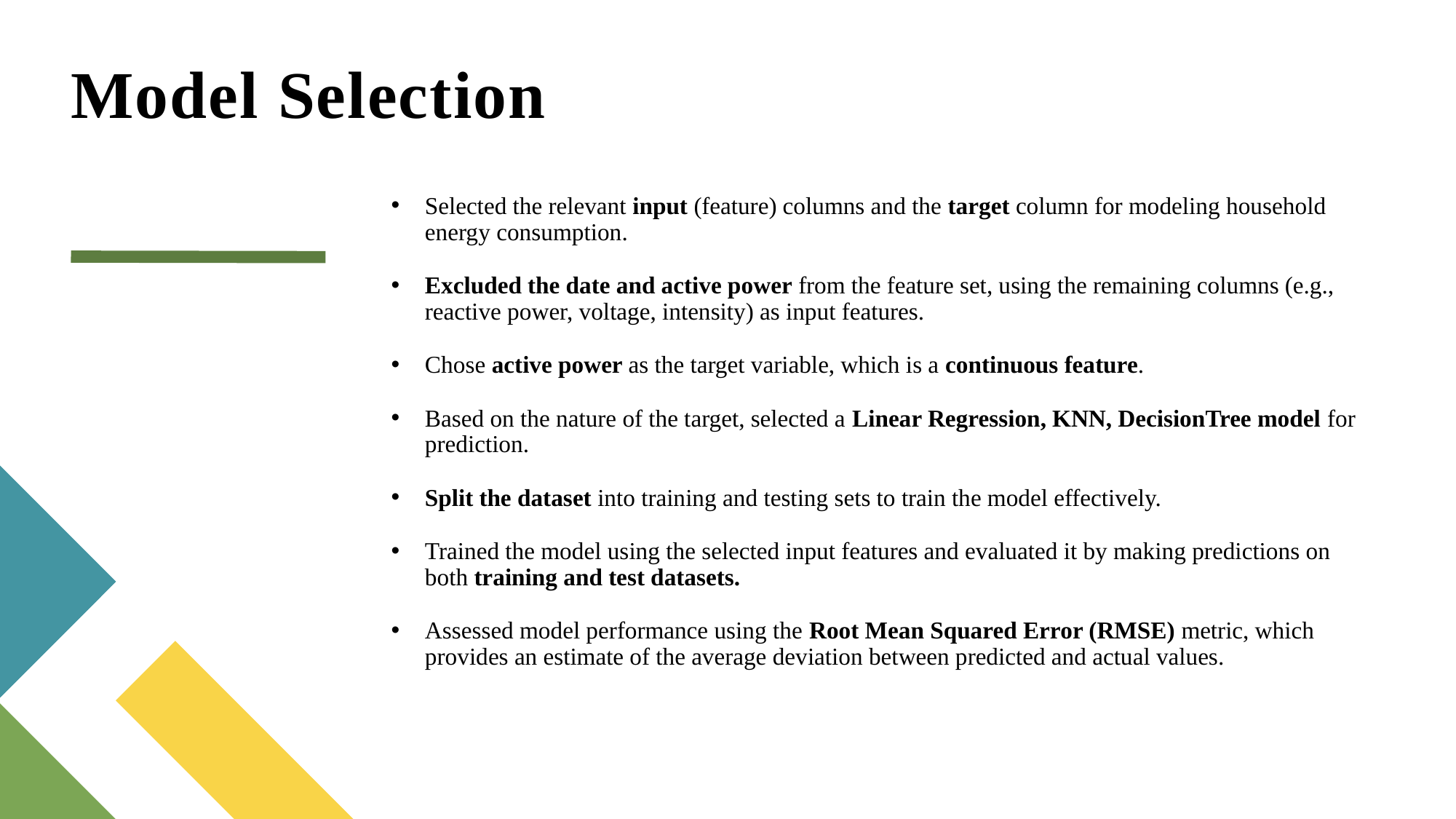

# Model Selection
Selected the relevant input (feature) columns and the target column for modeling household energy consumption.
Excluded the date and active power from the feature set, using the remaining columns (e.g., reactive power, voltage, intensity) as input features.
Chose active power as the target variable, which is a continuous feature.
Based on the nature of the target, selected a Linear Regression, KNN, DecisionTree model for prediction.
Split the dataset into training and testing sets to train the model effectively.
Trained the model using the selected input features and evaluated it by making predictions on both training and test datasets.
Assessed model performance using the Root Mean Squared Error (RMSE) metric, which provides an estimate of the average deviation between predicted and actual values.